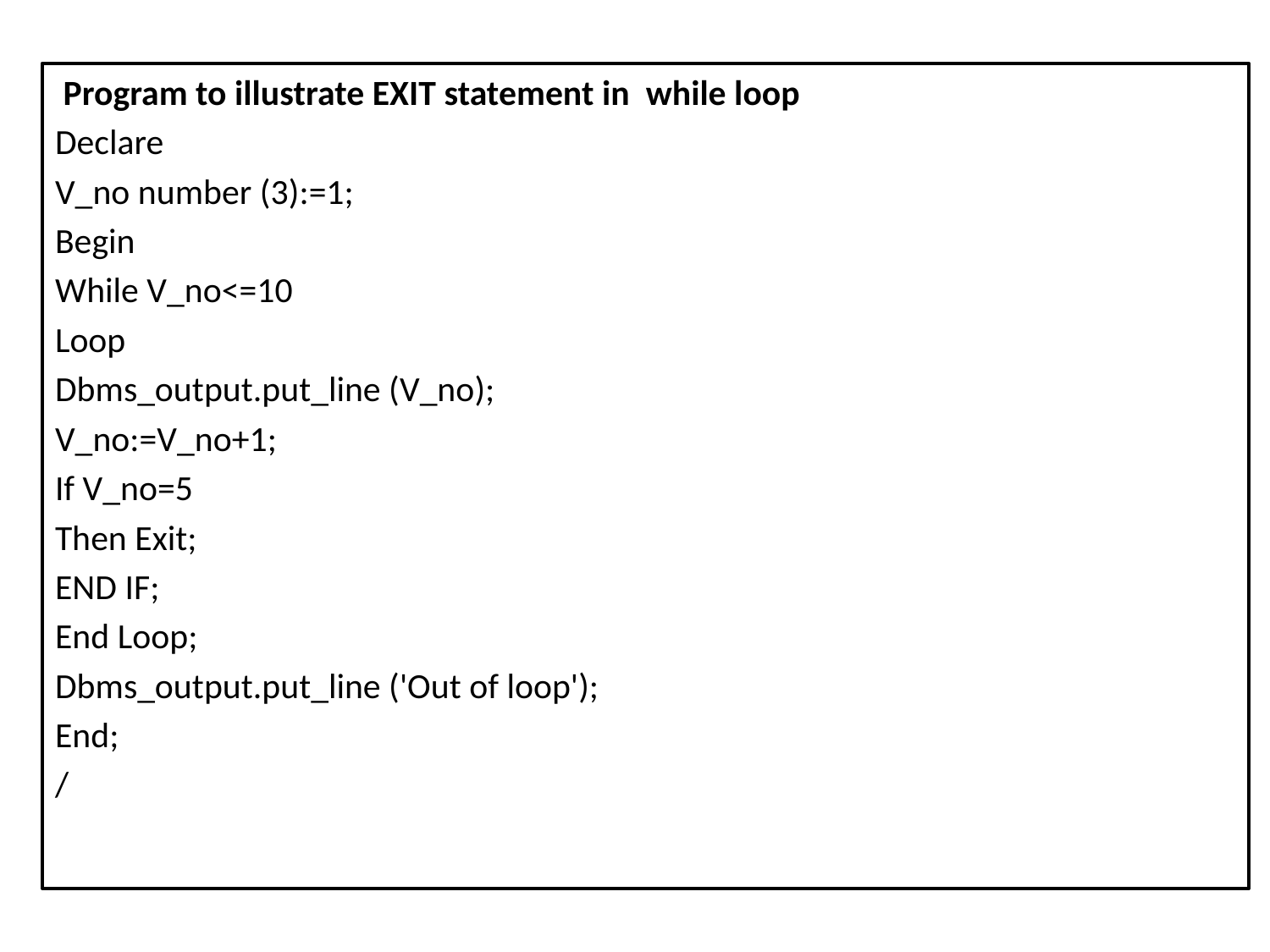

Program to illustrate EXIT statement in  while loop
Declare
V_no number (3):=1;
Begin
While V_no<=10
Loop
Dbms_output.put_line (V_no);
V_no:=V_no+1;
If V_no=5
Then Exit;
END IF;
End Loop;
Dbms_output.put_line ('Out of loop');
End;
/